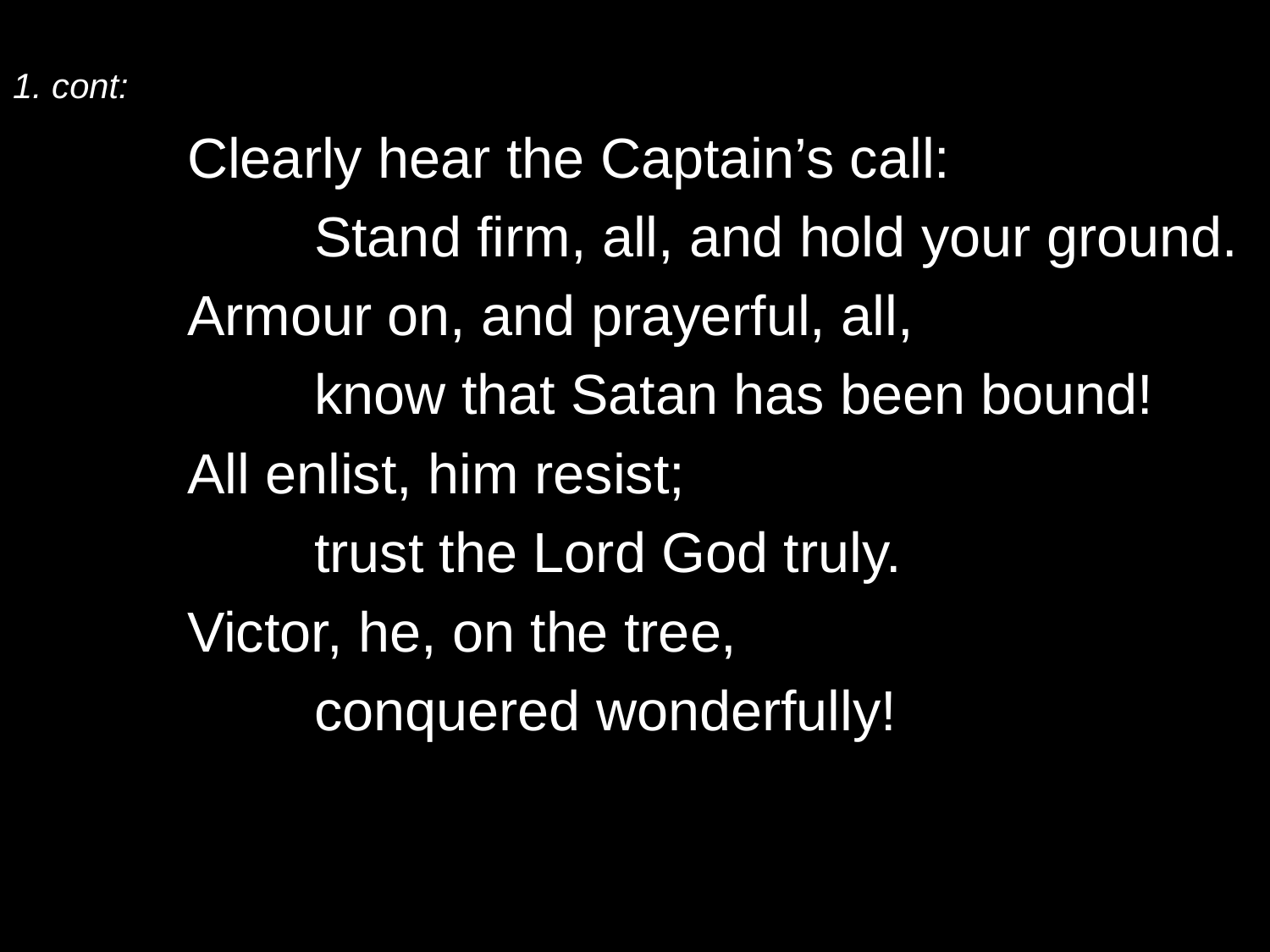

1. cont:
	Clearly hear the Captain’s call:
		Stand firm, all, and hold your ground.
	Armour on, and prayerful, all,
		know that Satan has been bound!
	All enlist, him resist;
		trust the Lord God truly.
	Victor, he, on the tree,
		conquered wonderfully!